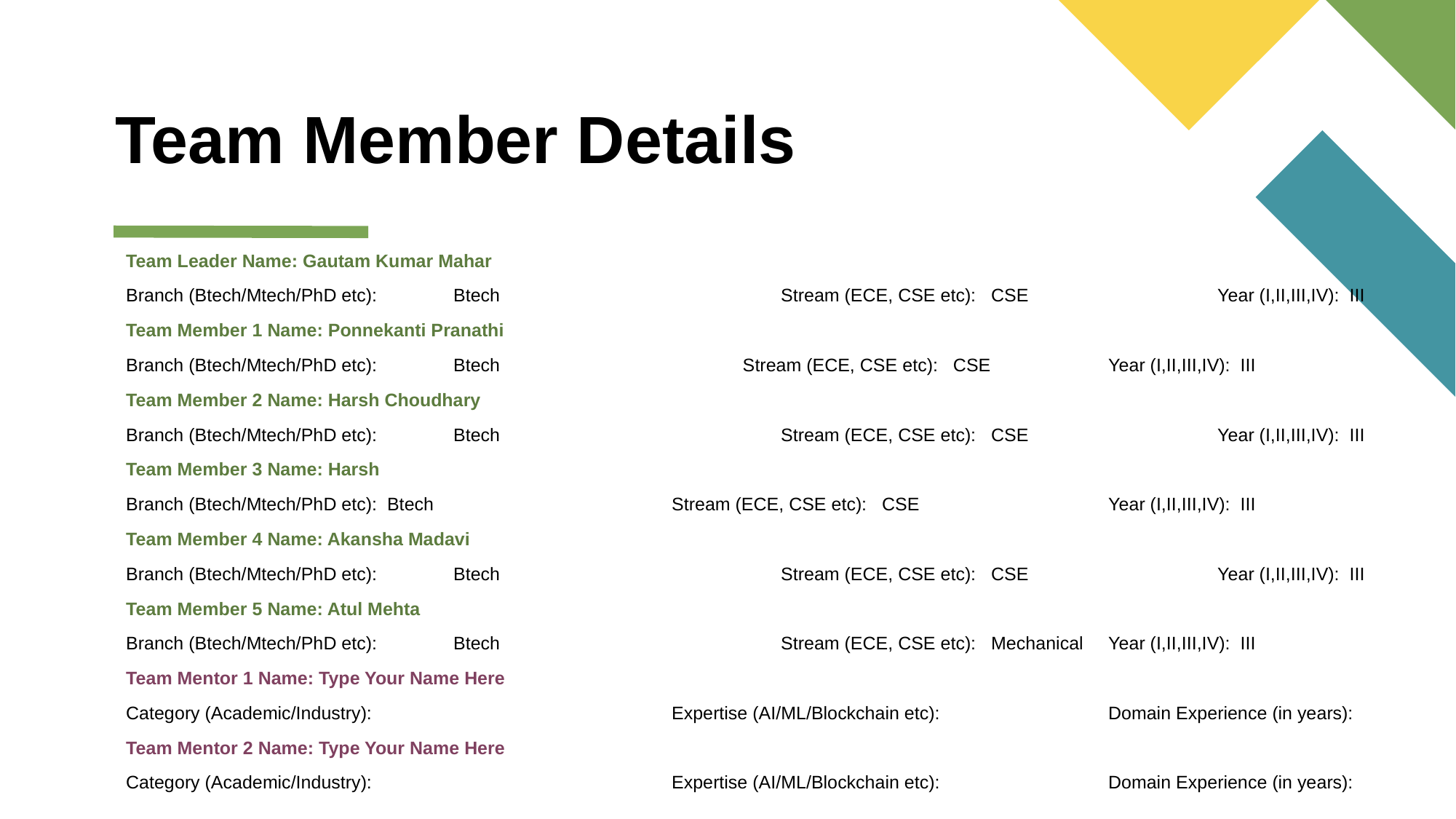

# Team Member Details
Team Leader Name: Gautam Kumar Mahar
Branch (Btech/Mtech/PhD etc):	Btech			Stream (ECE, CSE etc):   CSE		Year (I,II,III,IV):  III
Team Member 1 Name: Ponnekanti Pranathi
Branch (Btech/Mtech/PhD etc):	Btech		              Stream (ECE, CSE etc):   CSE		Year (I,II,III,IV):  III
Team Member 2 Name: Harsh Choudhary
Branch (Btech/Mtech/PhD etc):	Btech			Stream (ECE, CSE etc):   CSE		Year (I,II,III,IV):  III
Team Member 3 Name: Harsh
Branch (Btech/Mtech/PhD etc):  Btech			Stream (ECE, CSE etc):   CSE		Year (I,II,III,IV):  III
Team Member 4 Name: Akansha Madavi
Branch (Btech/Mtech/PhD etc):	Btech			Stream (ECE, CSE etc):   CSE		Year (I,II,III,IV):  III
Team Member 5 Name: Atul Mehta
Branch (Btech/Mtech/PhD etc):	Btech			Stream (ECE, CSE etc):   Mechanical	Year (I,II,III,IV):  III
Team Mentor 1 Name: Type Your Name Here
Category (Academic/Industry): 			Expertise (AI/ML/Blockchain etc): 		Domain Experience (in years):
Team Mentor 2 Name: Type Your Name Here
Category (Academic/Industry):		 	Expertise (AI/ML/Blockchain etc): 		Domain Experience (in years):